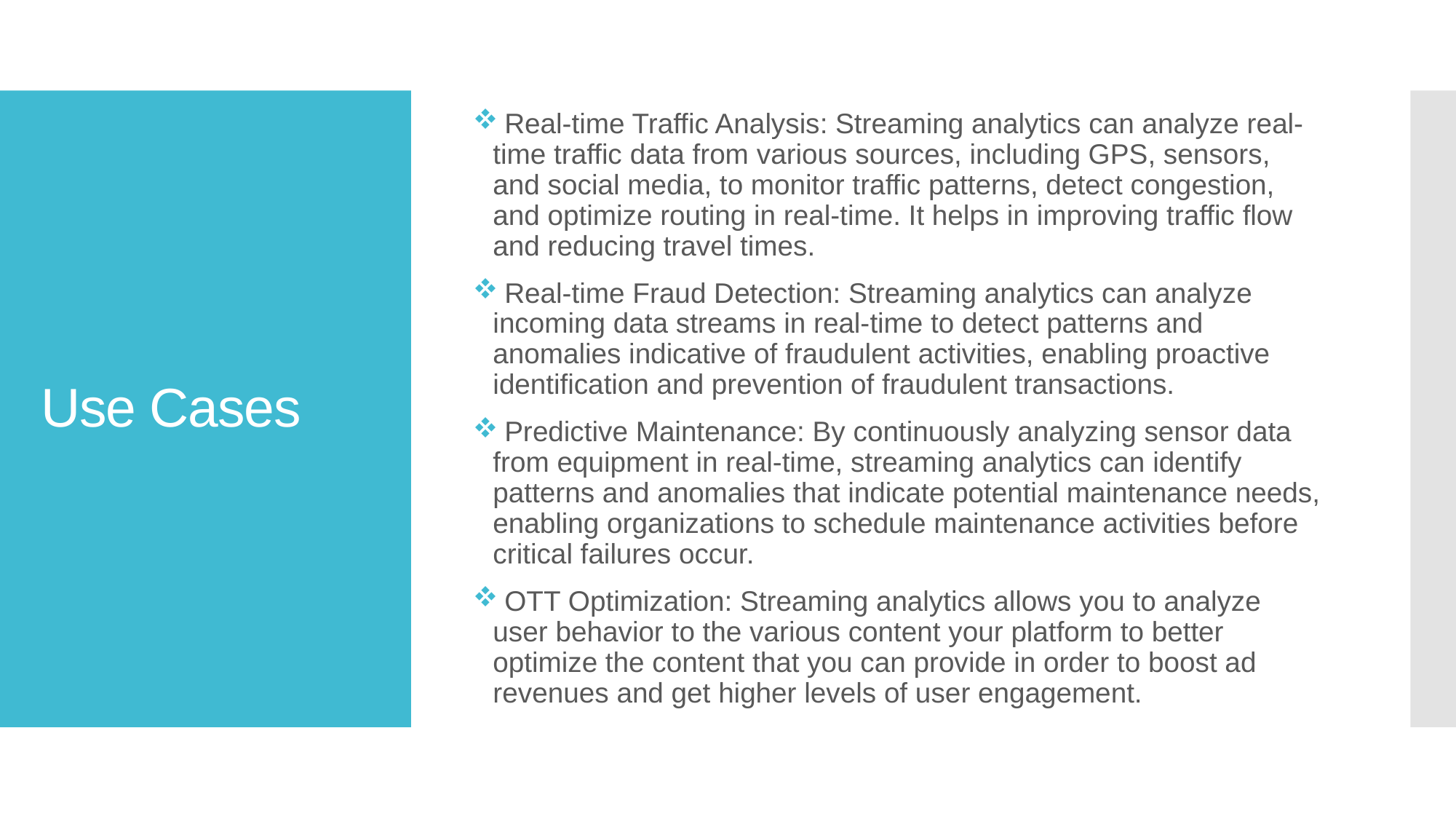

Real-time Traffic Analysis: Streaming analytics can analyze real-time traffic data from various sources, including GPS, sensors, and social media, to monitor traffic patterns, detect congestion, and optimize routing in real-time. It helps in improving traffic flow and reducing travel times.
 Real-time Fraud Detection: Streaming analytics can analyze incoming data streams in real-time to detect patterns and anomalies indicative of fraudulent activities, enabling proactive identification and prevention of fraudulent transactions.
 Predictive Maintenance: By continuously analyzing sensor data from equipment in real-time, streaming analytics can identify patterns and anomalies that indicate potential maintenance needs, enabling organizations to schedule maintenance activities before critical failures occur.
 OTT Optimization: Streaming analytics allows you to analyze user behavior to the various content your platform to better optimize the content that you can provide in order to boost ad revenues and get higher levels of user engagement.
# Use Cases